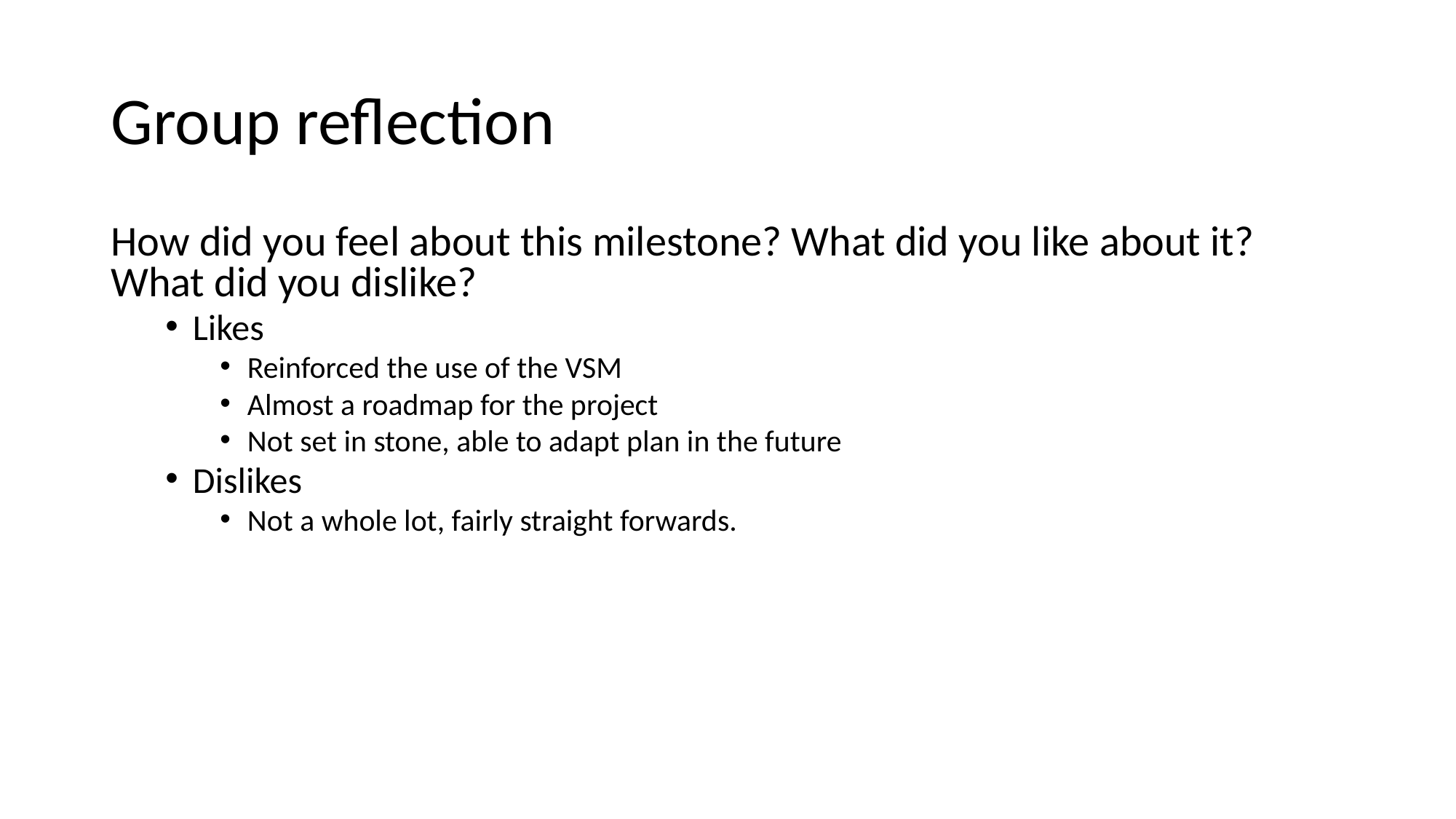

# Group reflection
How did you feel about this milestone? What did you like about it? What did you dislike?
Likes
Reinforced the use of the VSM
Almost a roadmap for the project
Not set in stone, able to adapt plan in the future
Dislikes
Not a whole lot, fairly straight forwards.